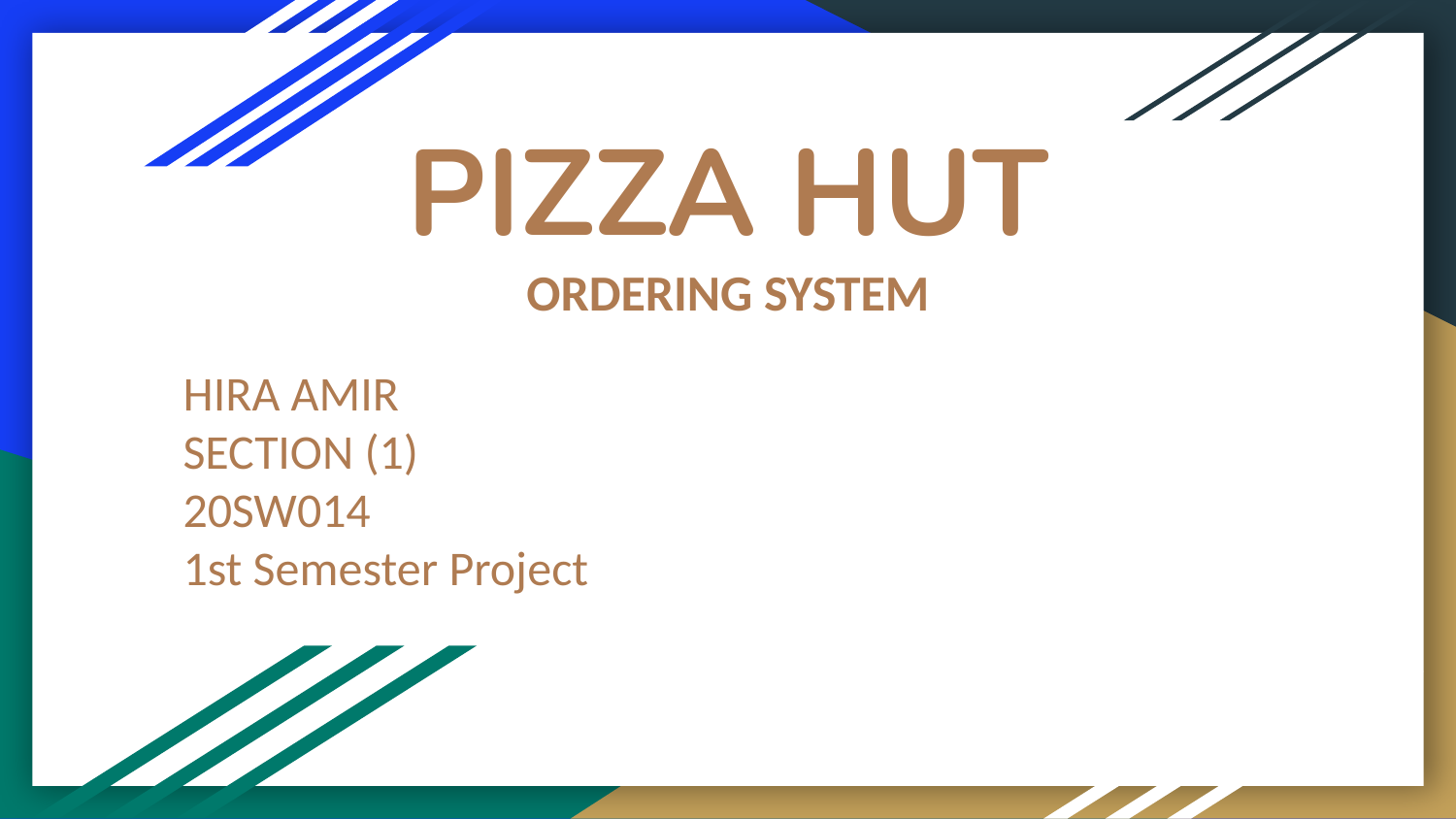

# PIZZA HUT
ORDERING SYSTEM
HIRA AMIR
SECTION (1)
20SW014
1st Semester Project